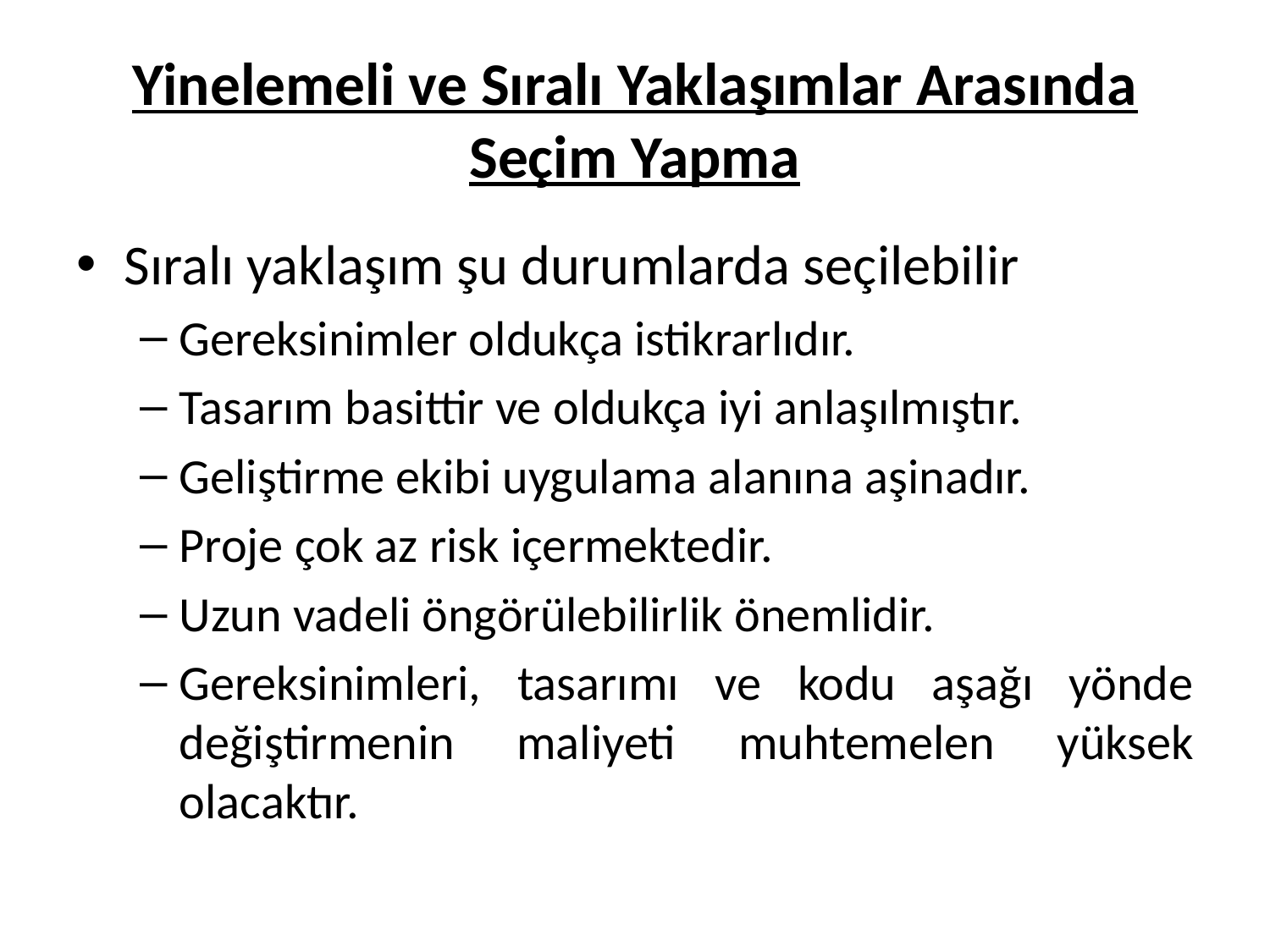

# Yinelemeli ve Sıralı Yaklaşımlar Arasında Seçim Yapma
Sıralı yaklaşım şu durumlarda seçilebilir
Gereksinimler oldukça istikrarlıdır.
Tasarım basittir ve oldukça iyi anlaşılmıştır.
Geliştirme ekibi uygulama alanına aşinadır.
Proje çok az risk içermektedir.
Uzun vadeli öngörülebilirlik önemlidir.
Gereksinimleri, tasarımı ve kodu aşağı yönde değiştirmenin maliyeti muhtemelen yüksek olacaktır.